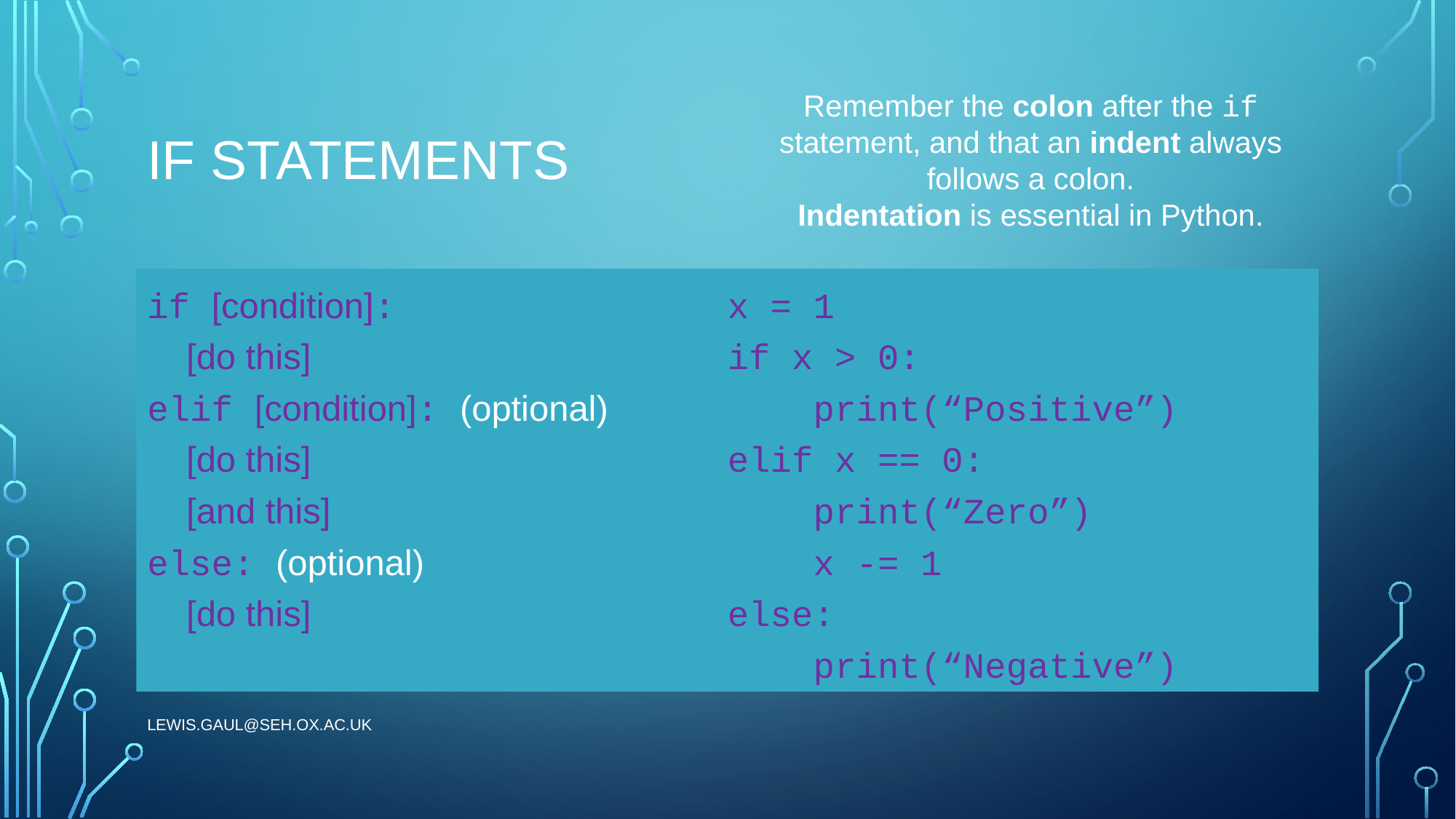

# If Statements
Remember the colon after the if statement, and that an indent always follows a colon.
Indentation is essential in Python.
if [condition]:
    [do this]
elif [condition]: (optional)
    [do this]
    [and this]
else: (optional)
    [do this]

x = 1
if x > 0:
    print(“Positive”)
elif x == 0:
    print(“Zero”)
    x -= 1
else:
    print(“Negative”)
lewis.gaul@seh.ox.ac.uk